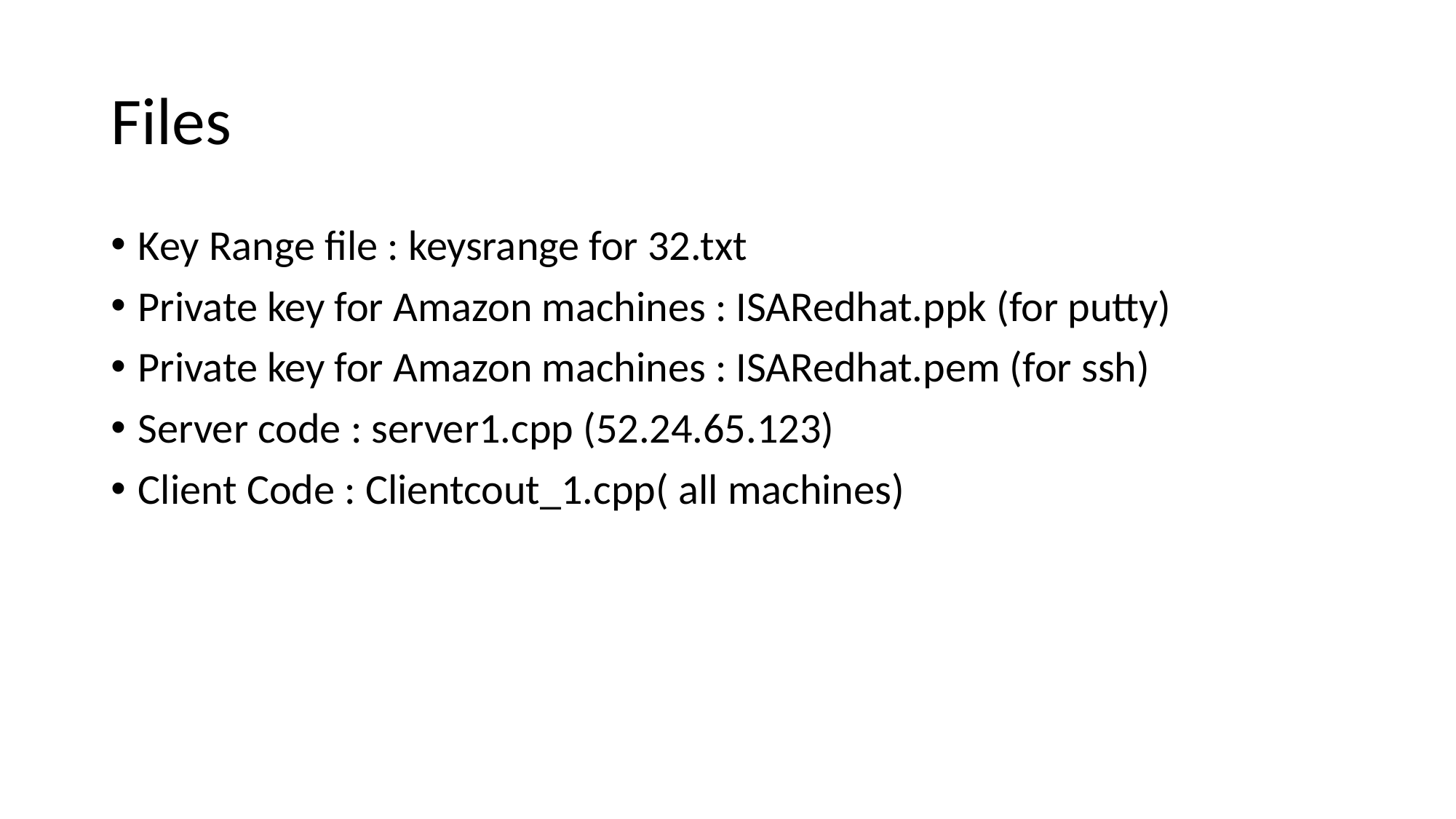

# Files
Key Range file : keysrange for 32.txt
Private key for Amazon machines : ISARedhat.ppk (for putty)
Private key for Amazon machines : ISARedhat.pem (for ssh)
Server code : server1.cpp (52.24.65.123)
Client Code : Clientcout_1.cpp( all machines)